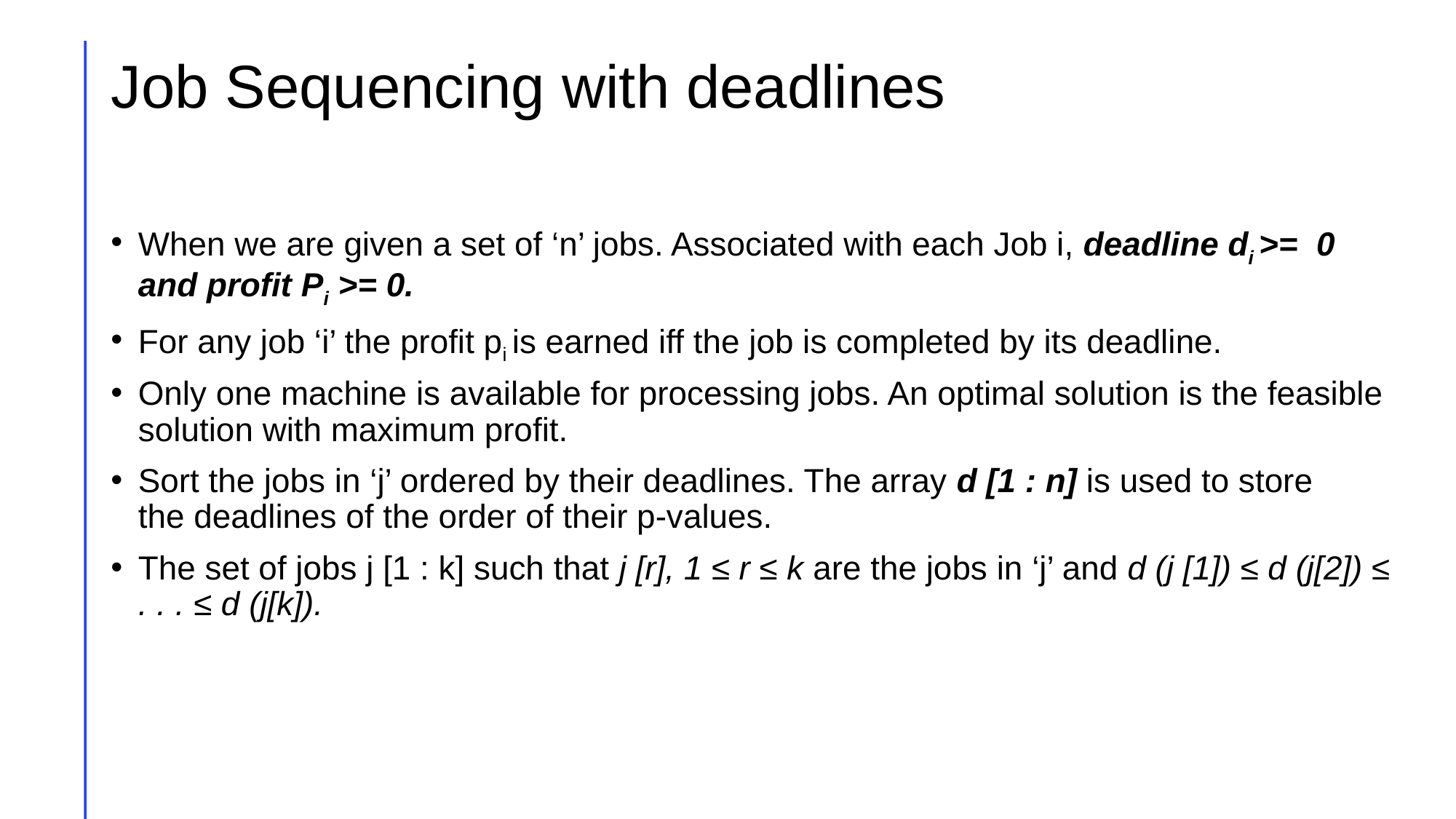

# Job Sequencing with deadlines
When we are given a set of ‘n’ jobs. Associated with each Job i, deadline di >=  0 and profit Pi >= 0.
For any job ‘i’ the profit pi is earned iff the job is completed by its deadline.
Only one machine is available for processing jobs. An optimal solution is the feasible solution with maximum profit.
Sort the jobs in ‘j’ ordered by their deadlines. The array d [1 : n] is used to store the deadlines of the order of their p-values.
The set of jobs j [1 : k] such that j [r], 1 ≤ r ≤ k are the jobs in ‘j’ and d (j [1]) ≤ d (j[2]) ≤ . . . ≤ d (j[k]).